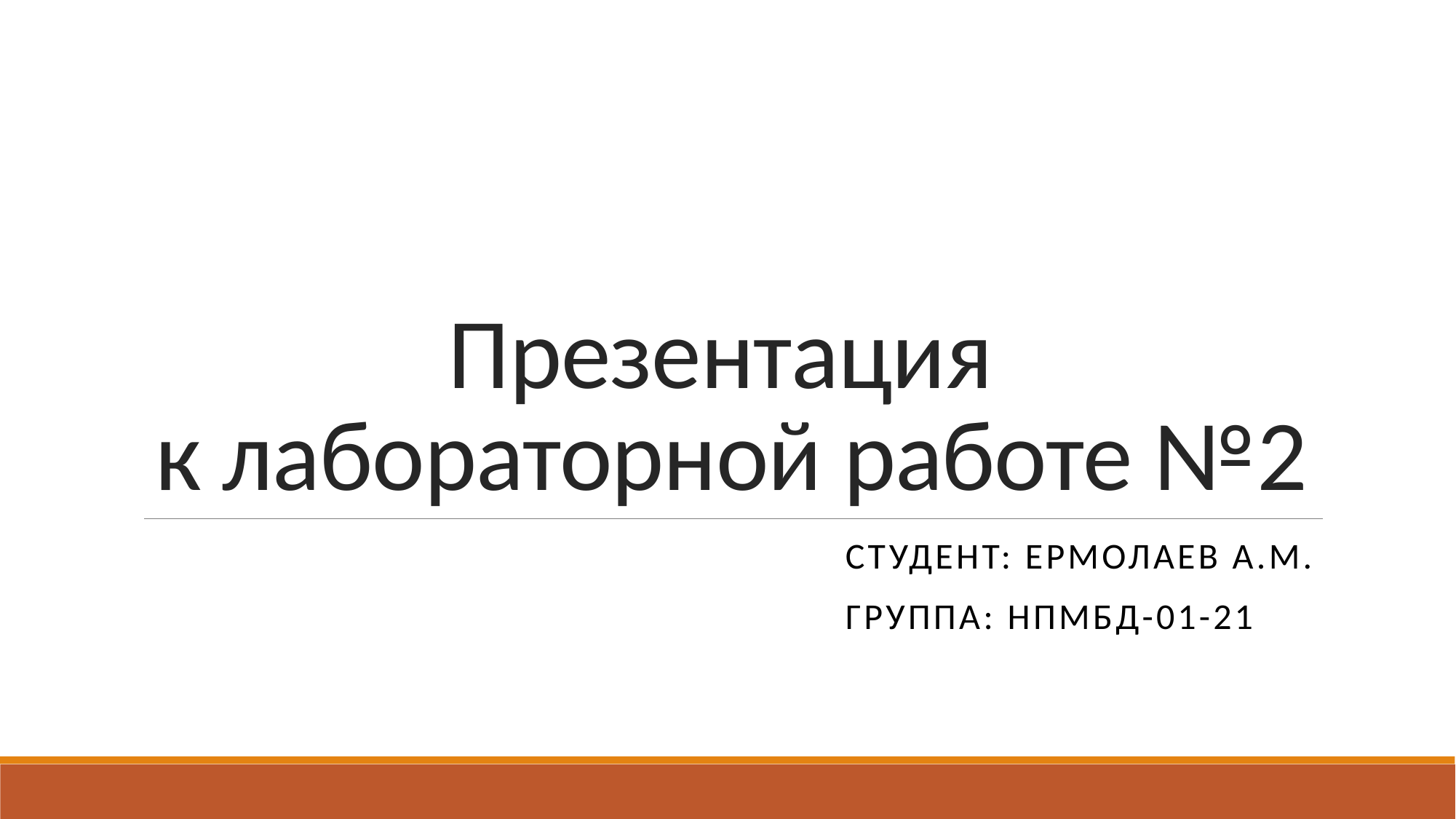

# Презентация к лабораторной работе №2
студент: Ермолаев А.М.
Группа: нпмБд-01-21